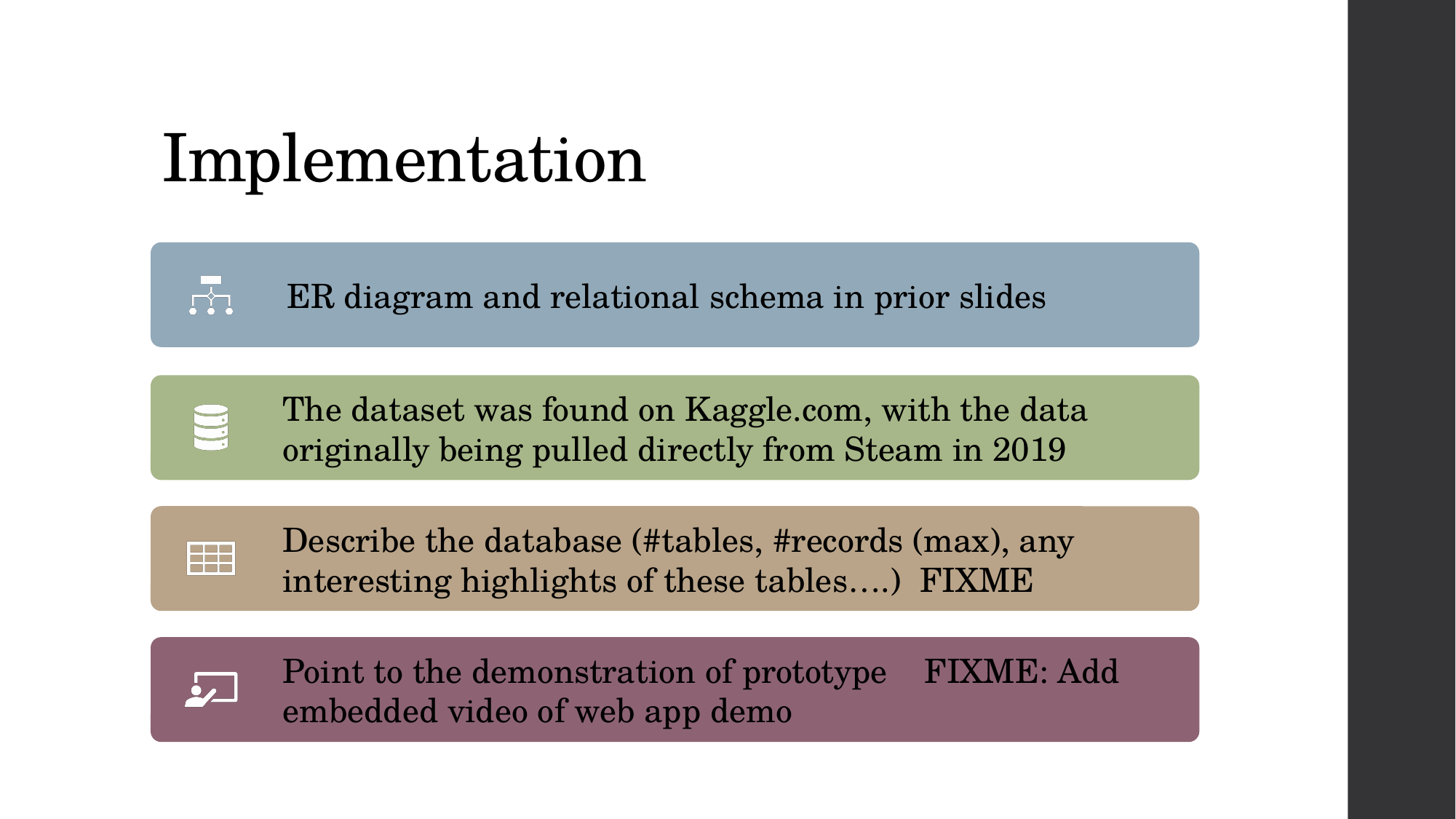

# Implementation
ER diagram and relational schema in prior slides
The dataset was found on Kaggle.com, with the data originally being pulled directly from Steam in 2019
Describe the database (#tables, #records (max), any interesting highlights of these tables….)  FIXME
Point to the demonstration of prototype    FIXME: Add embedded video of web app demo